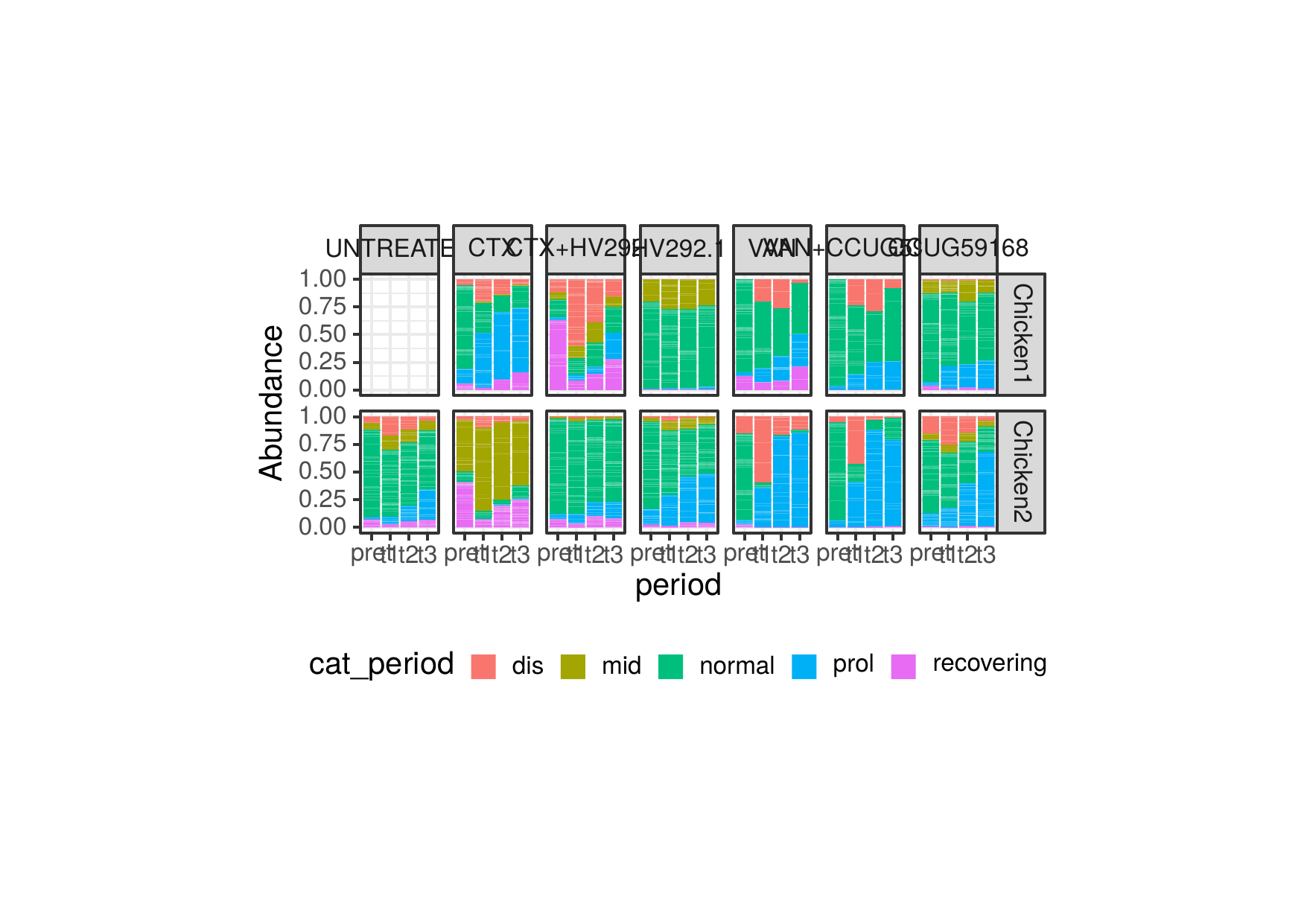

VAN+CCUG59168
CCUG59168
CTX+HV292.1
CTX
HV292.1
UNTREATED
VAN
1.00

0.75

Chicken1

0.50

0.25

0.00

Abundance
1.00

0.75

Chicken2

0.50

0.25

0.00

pret
pret
pret
pret
pret
pret
pret
t3
t3
t3
t3
t3
t3
t3
t2
t2
t2
t2
t2
t2
t2
t1
t1
t1
t1
t1
t1
t1
period

cat_period
recovering
prol

dis
mid
normal